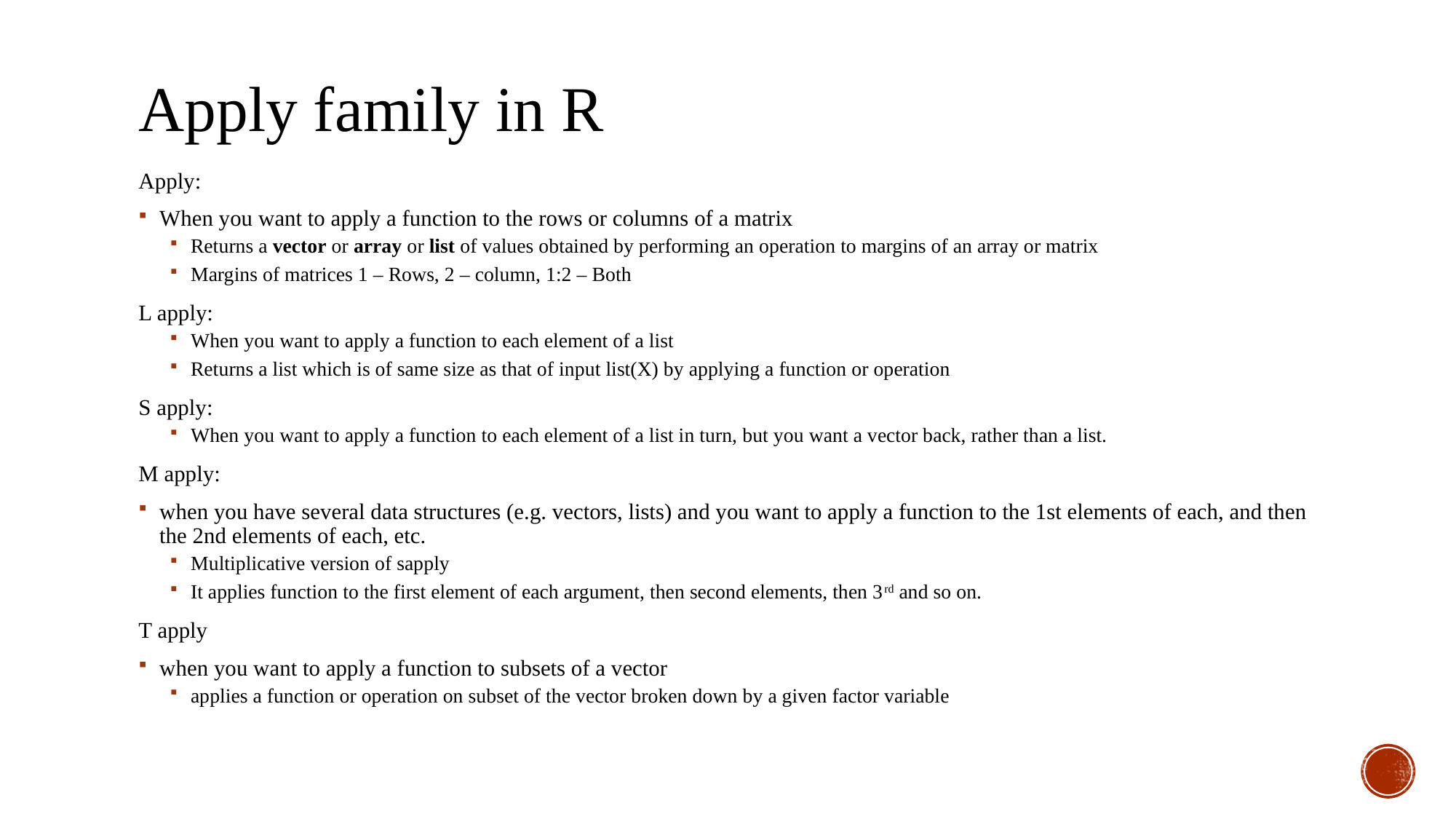

# Apply family in R
Apply:
When you want to apply a function to the rows or columns of a matrix
Returns a vector or array or list of values obtained by performing an operation to margins of an array or matrix
Margins of matrices 1 – Rows, 2 – column, 1:2 – Both
L apply:
When you want to apply a function to each element of a list
Returns a list which is of same size as that of input list(X) by applying a function or operation
S apply:
When you want to apply a function to each element of a list in turn, but you want a vector back, rather than a list.
M apply:
when you have several data structures (e.g. vectors, lists) and you want to apply a function to the 1st elements of each, and then the 2nd elements of each, etc.
Multiplicative version of sapply
It applies function to the first element of each argument, then second elements, then 3rd and so on.
T apply
when you want to apply a function to subsets of a vector
applies a function or operation on subset of the vector broken down by a given factor variable